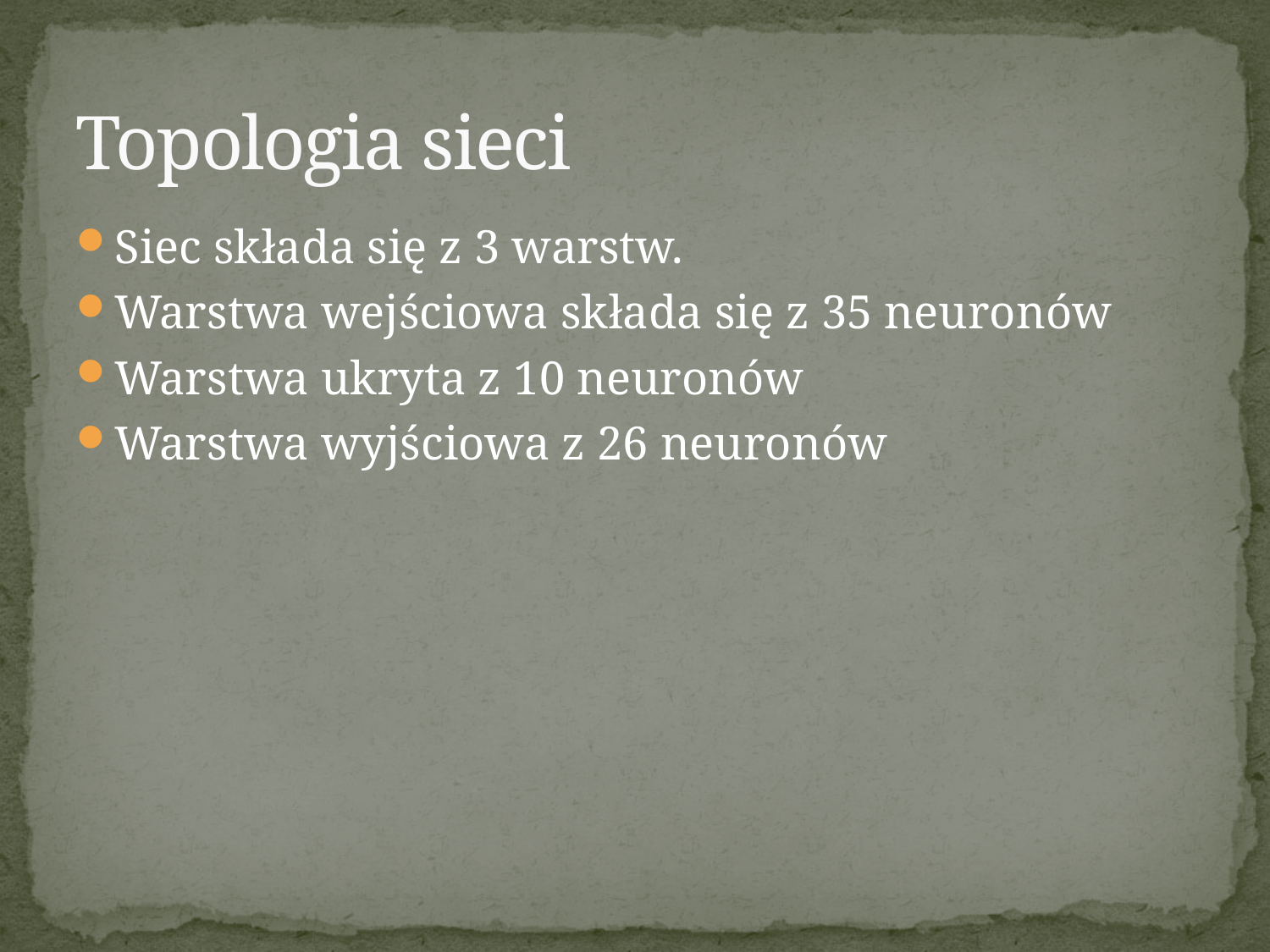

# Topologia sieci
Siec składa się z 3 warstw.
Warstwa wejściowa składa się z 35 neuronów
Warstwa ukryta z 10 neuronów
Warstwa wyjściowa z 26 neuronów